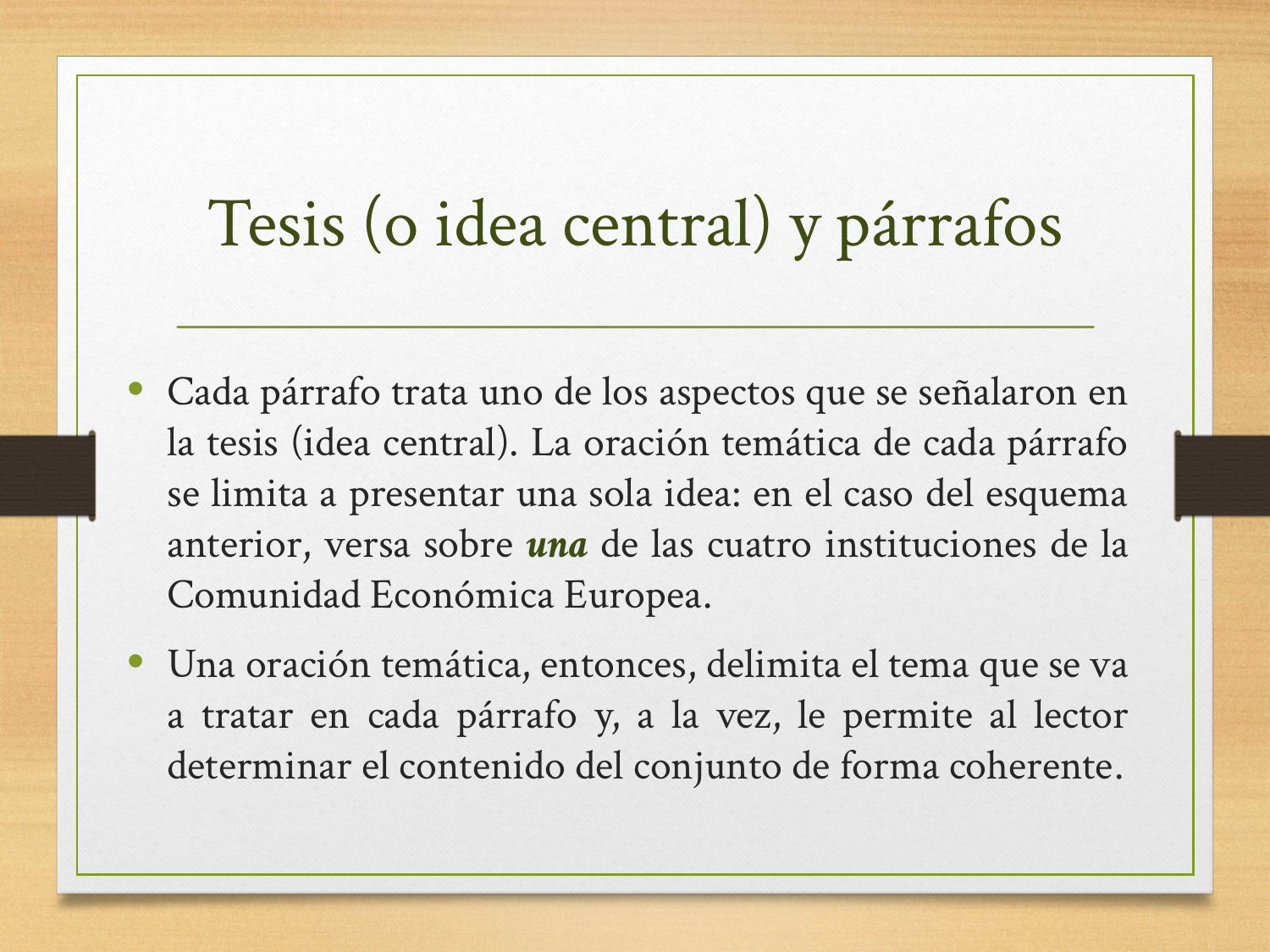

# Tesis (o idea central) y párrafos
Cada párrafo trata uno de los aspectos que se señalaron en la tesis (idea central). La oración temática de cada párrafo se limita a presentar una sola idea: en el caso del esquema anterior, versa sobre una de las cuatro instituciones de la Comunidad Económica Europea.
Una oración temática, entonces, delimita el tema que se va a tratar en cada párrafo y, a la vez, le permite al lector determinar el contenido del conjunto de forma coherente.